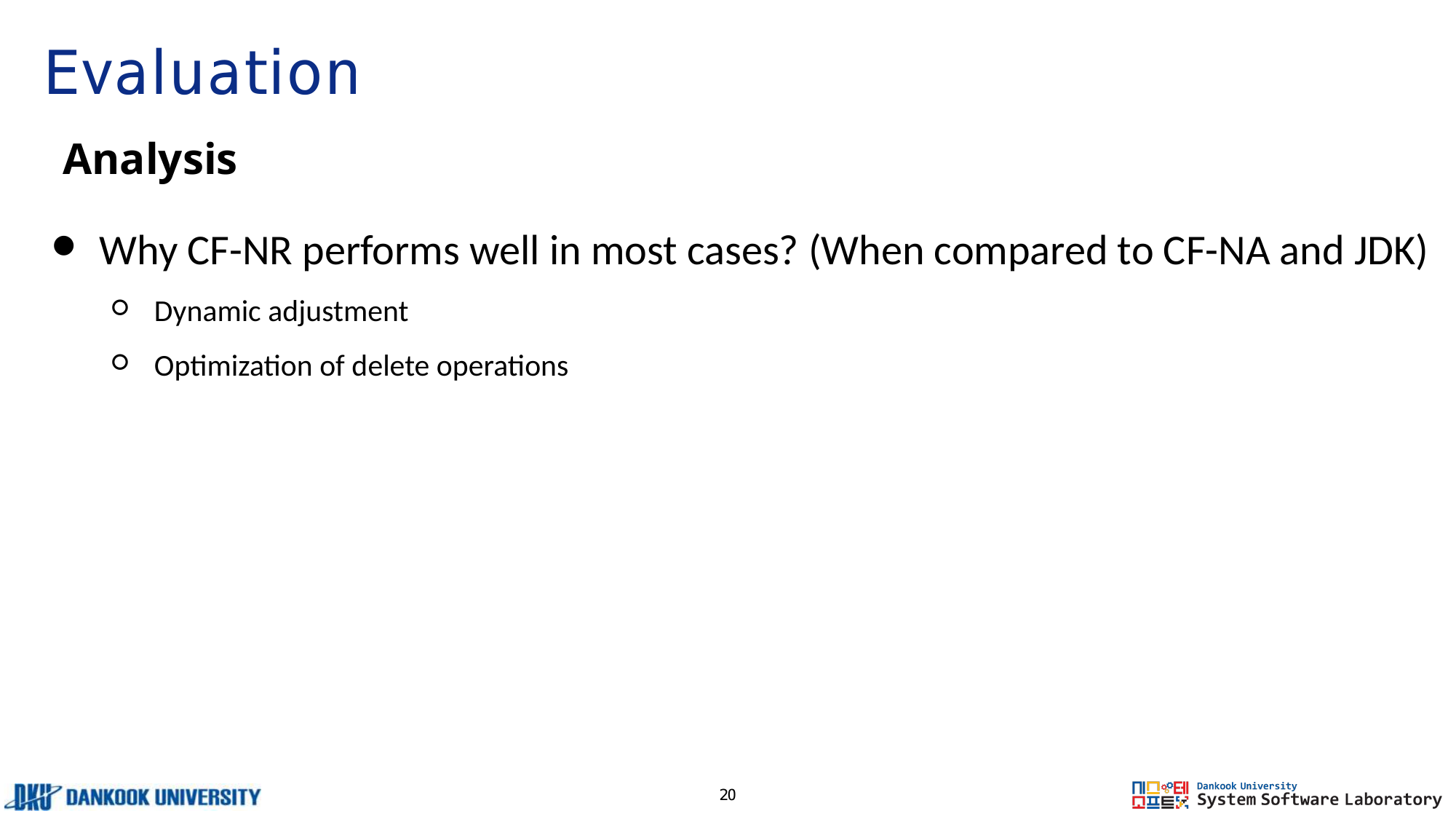

# Evaluation
Analysis
Why CF-NR performs well in most cases? (When compared to CF-NA and JDK)
Dynamic adjustment
Optimization of delete operations

20